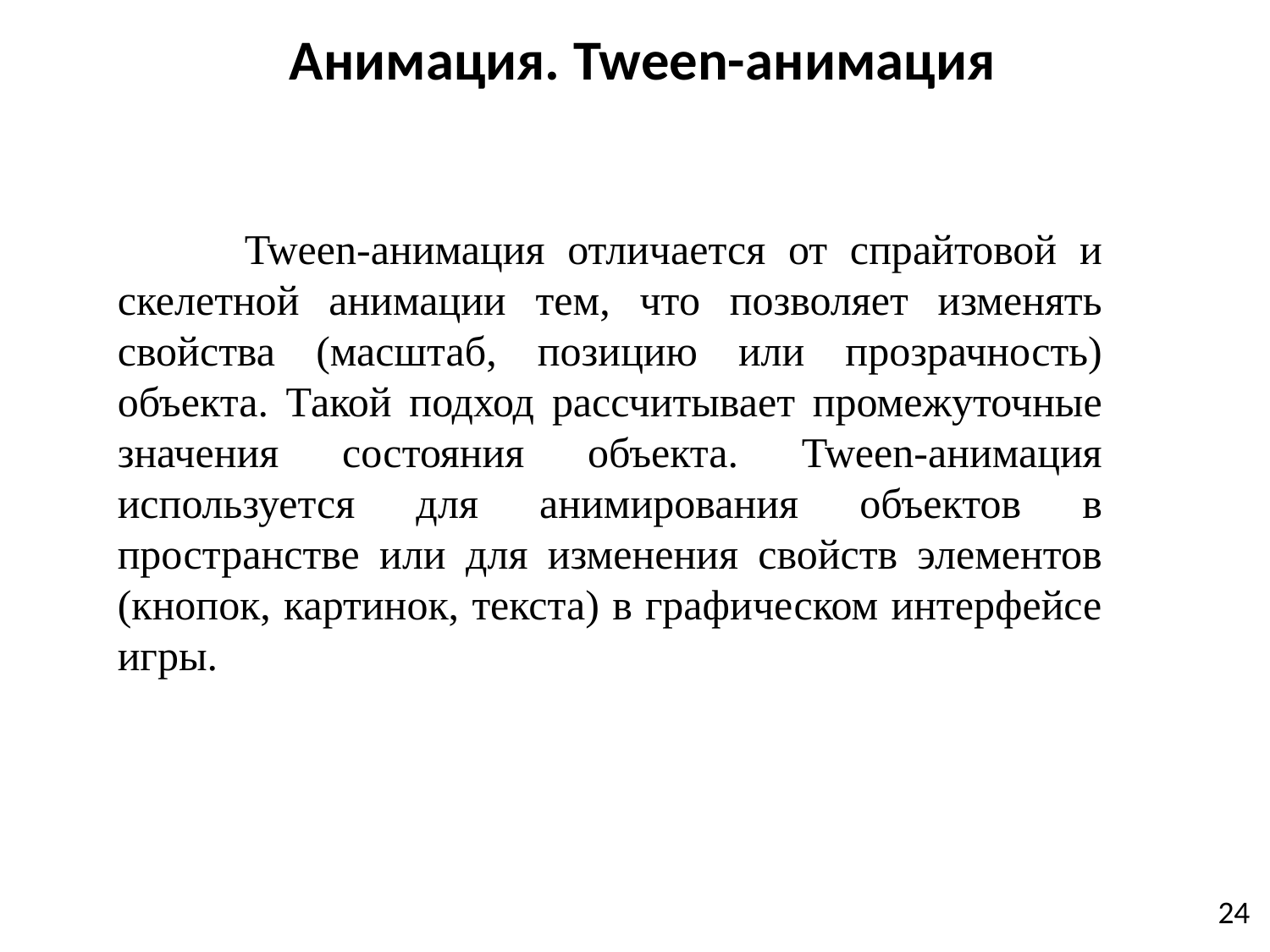

# Анимация. Tween-анимация
	Tween-анимация отличается от спрайтовой и скелетной анимации тем, что позволяет изменять свойства (масштаб, позицию или прозрачность) объекта. Такой подход рассчитывает промежуточные значения состояния объекта. Tween-анимация используется для анимирования объектов в пространстве или для изменения свойств элементов (кнопок, картинок, текста) в графическом интерфейсе игры.
24